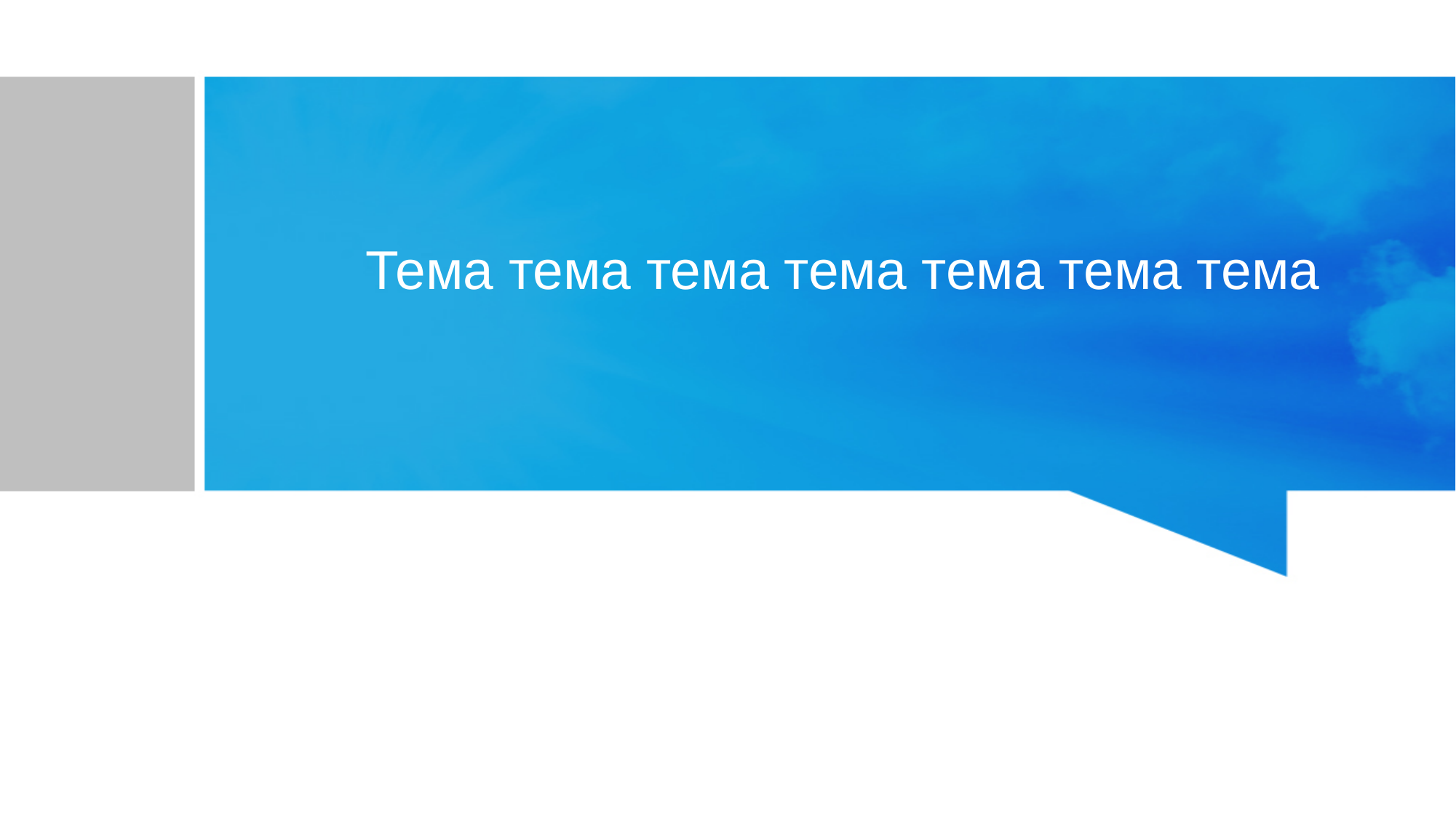

# Тема тема тема тема тема тема тема